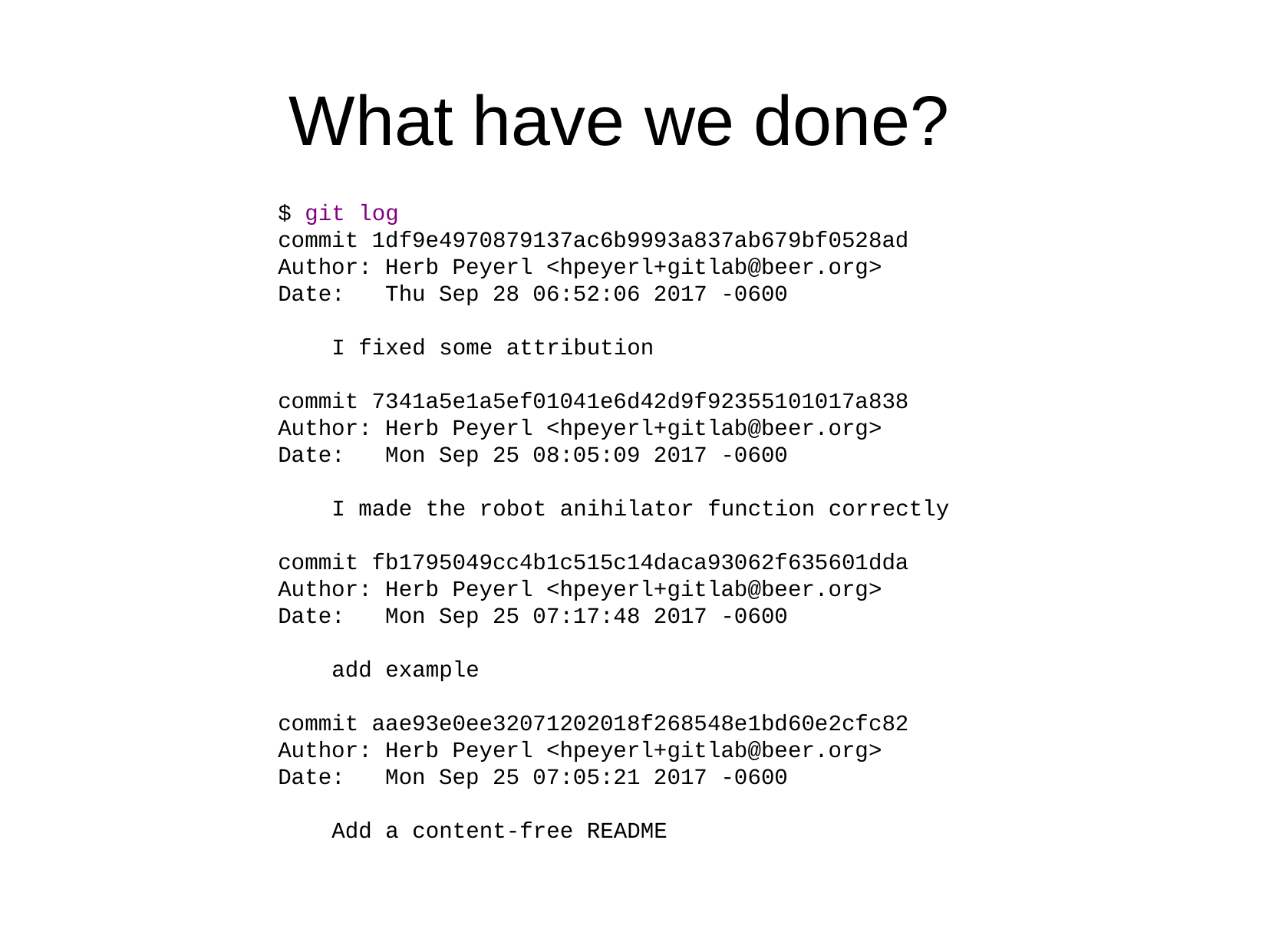

What have we done?
$ git log
commit 1df9e4970879137ac6b9993a837ab679bf0528ad
Author: Herb Peyerl <hpeyerl+gitlab@beer.org>
Date:   Thu Sep 28 06:52:06 2017 -0600

    I fixed some attribution

commit 7341a5e1a5ef01041e6d42d9f92355101017a838
Author: Herb Peyerl <hpeyerl+gitlab@beer.org>
Date:   Mon Sep 25 08:05:09 2017 -0600

    I made the robot anihilator function correctly

commit fb1795049cc4b1c515c14daca93062f635601dda
Author: Herb Peyerl <hpeyerl+gitlab@beer.org>
Date:   Mon Sep 25 07:17:48 2017 -0600

    add example

commit aae93e0ee32071202018f268548e1bd60e2cfc82
Author: Herb Peyerl <hpeyerl+gitlab@beer.org>
Date:   Mon Sep 25 07:05:21 2017 -0600

    Add a content-free README